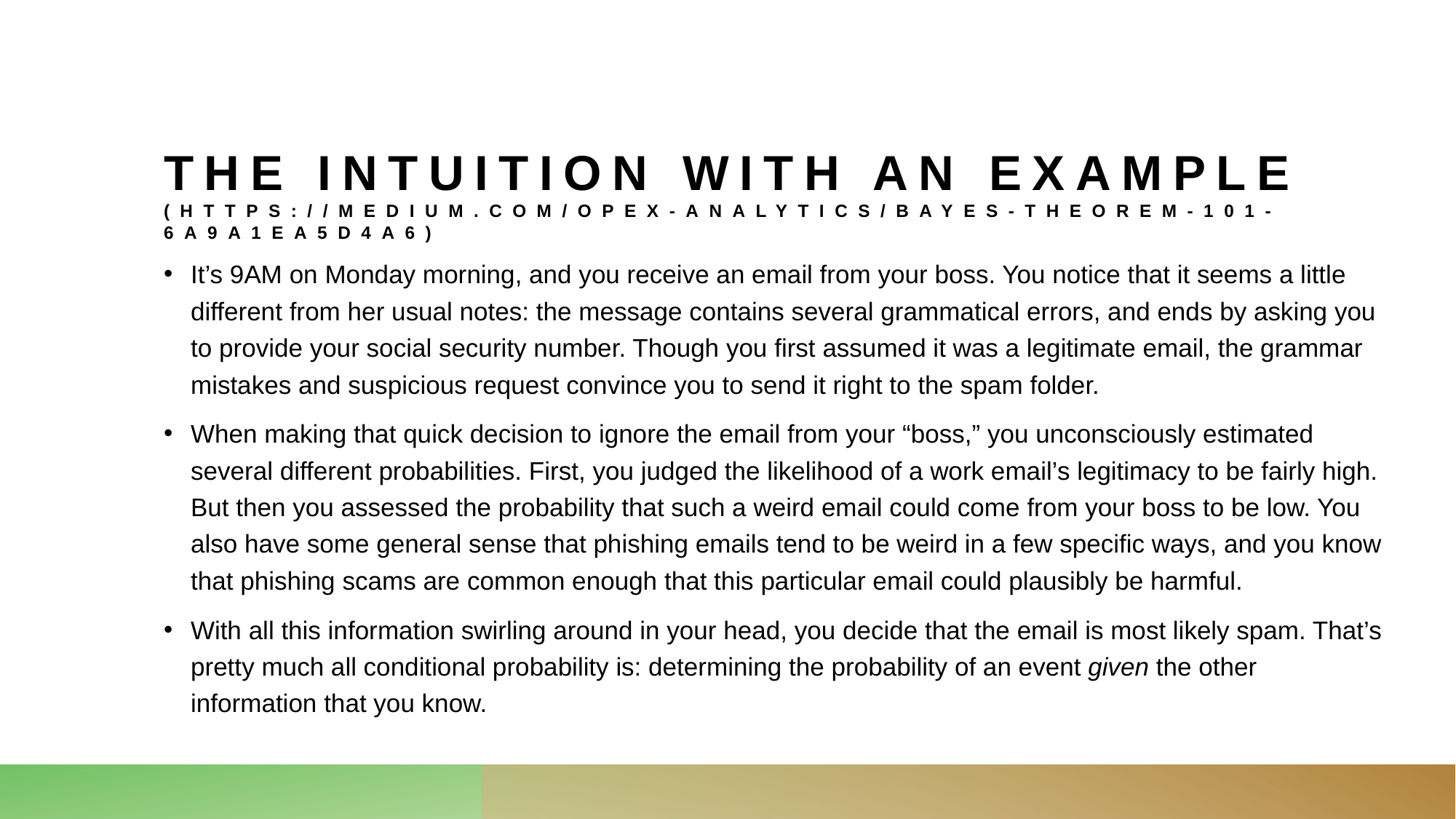

# The Intuition with an example (Https://medium.com/opex-analytics/bayes-theorem-101-6a9a1ea5d4a6)
It’s 9AM on Monday morning, and you receive an email from your boss. You notice that it seems a little different from her usual notes: the message contains several grammatical errors, and ends by asking you to provide your social security number. Though you first assumed it was a legitimate email, the grammar mistakes and suspicious request convince you to send it right to the spam folder.
When making that quick decision to ignore the email from your “boss,” you unconsciously estimated several different probabilities. First, you judged the likelihood of a work email’s legitimacy to be fairly high. But then you assessed the probability that such a weird email could come from your boss to be low. You also have some general sense that phishing emails tend to be weird in a few specific ways, and you know that phishing scams are common enough that this particular email could plausibly be harmful.
With all this information swirling around in your head, you decide that the email is most likely spam. That’s pretty much all conditional probability is: determining the probability of an event given the other information that you know.